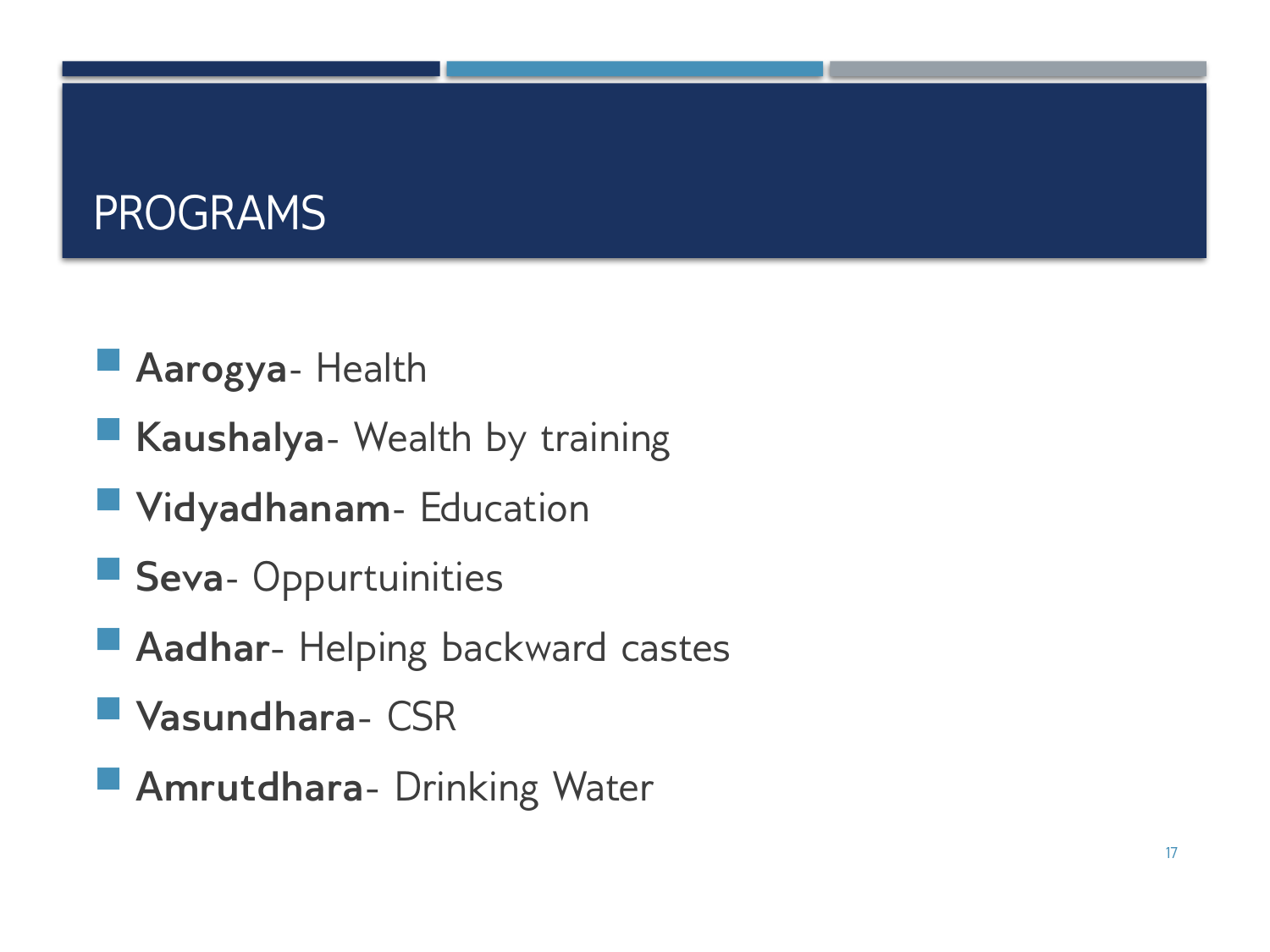

# Programs
Aarogya- Health
Kaushalya- Wealth by training
Vidyadhanam- Education
Seva- Oppurtuinities
Aadhar- Helping backward castes
Vasundhara- CSR
Amrutdhara- Drinking Water

17